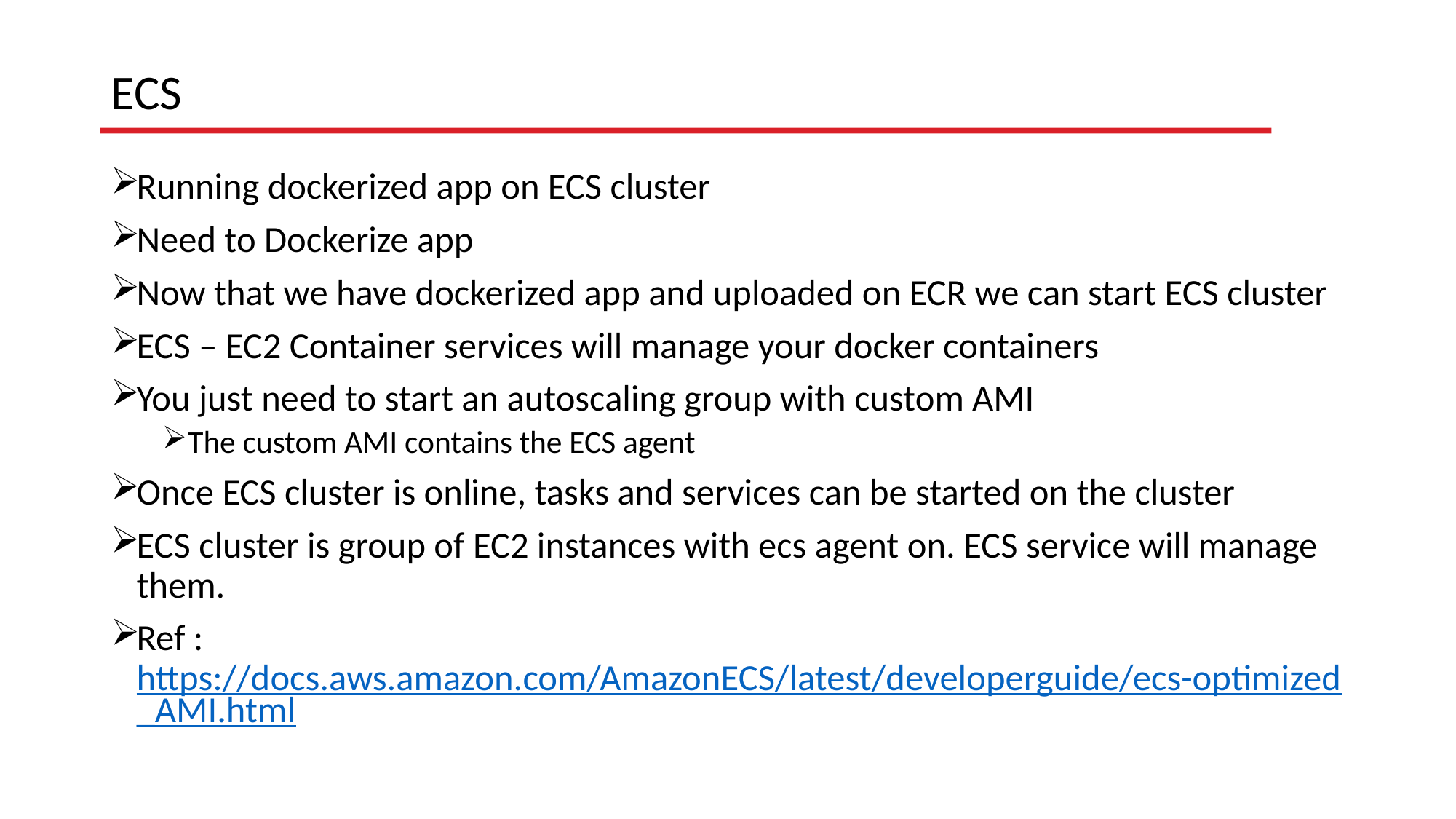

# ECS

Running dockerized app on ECS cluster
Need to Dockerize app
Now that we have dockerized app and uploaded on ECR we can start ECS cluster
ECS – EC2 Container services will manage your docker containers
You just need to start an autoscaling group with custom AMI
The custom AMI contains the ECS agent
Once ECS cluster is online, tasks and services can be started on the cluster
ECS cluster is group of EC2 instances with ecs agent on. ECS service will manage them.
Ref : https://docs.aws.amazon.com/AmazonECS/latest/developerguide/ecs-optimized_AMI.html